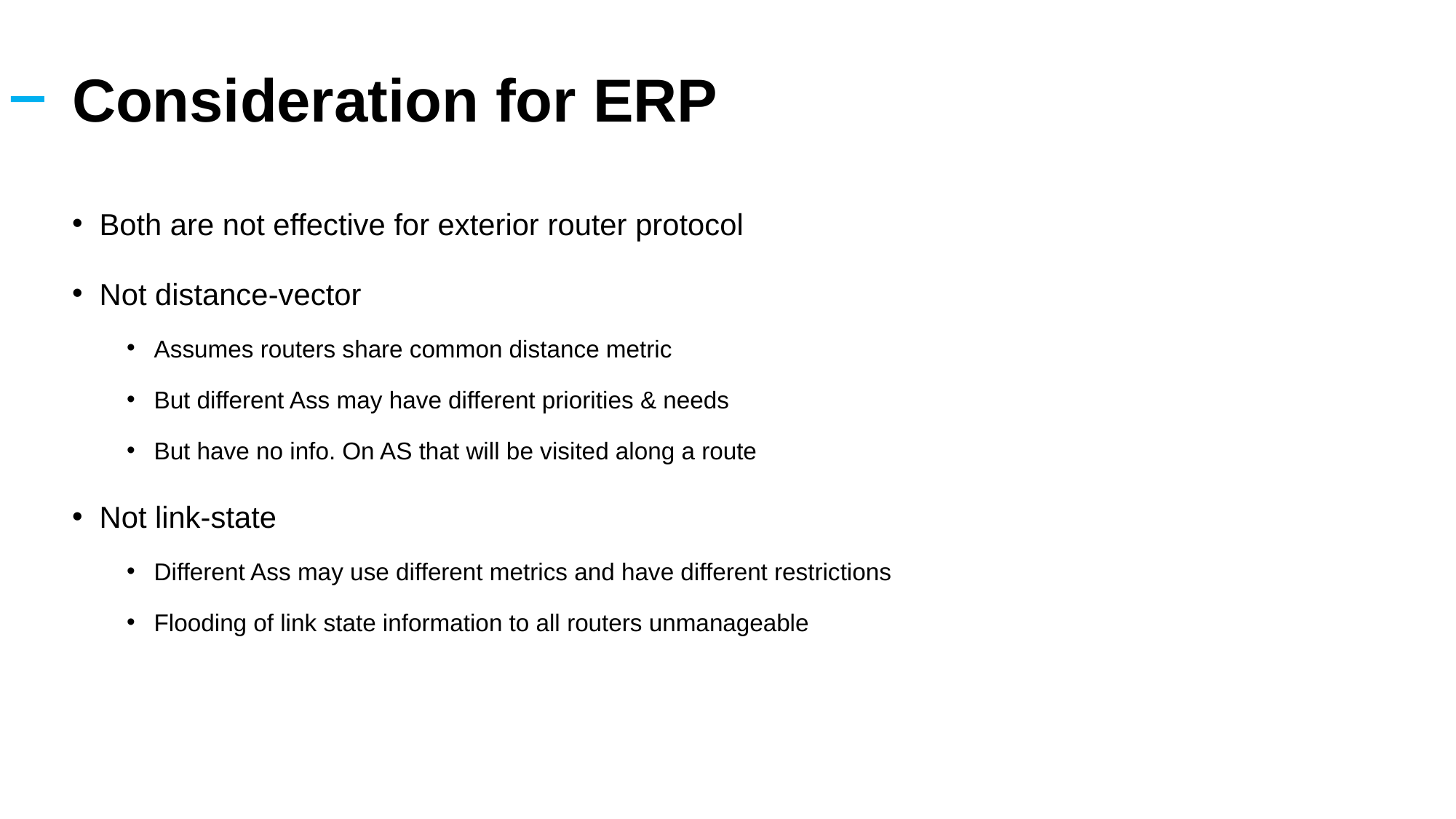

# Consideration for ERP

Both are not effective for exterior router protocol
Not distance-vector
Assumes routers share common distance metric
But different Ass may have different priorities & needs
But have no info. On AS that will be visited along a route
Not link-state
Different Ass may use different metrics and have different restrictions
Flooding of link state information to all routers unmanageable